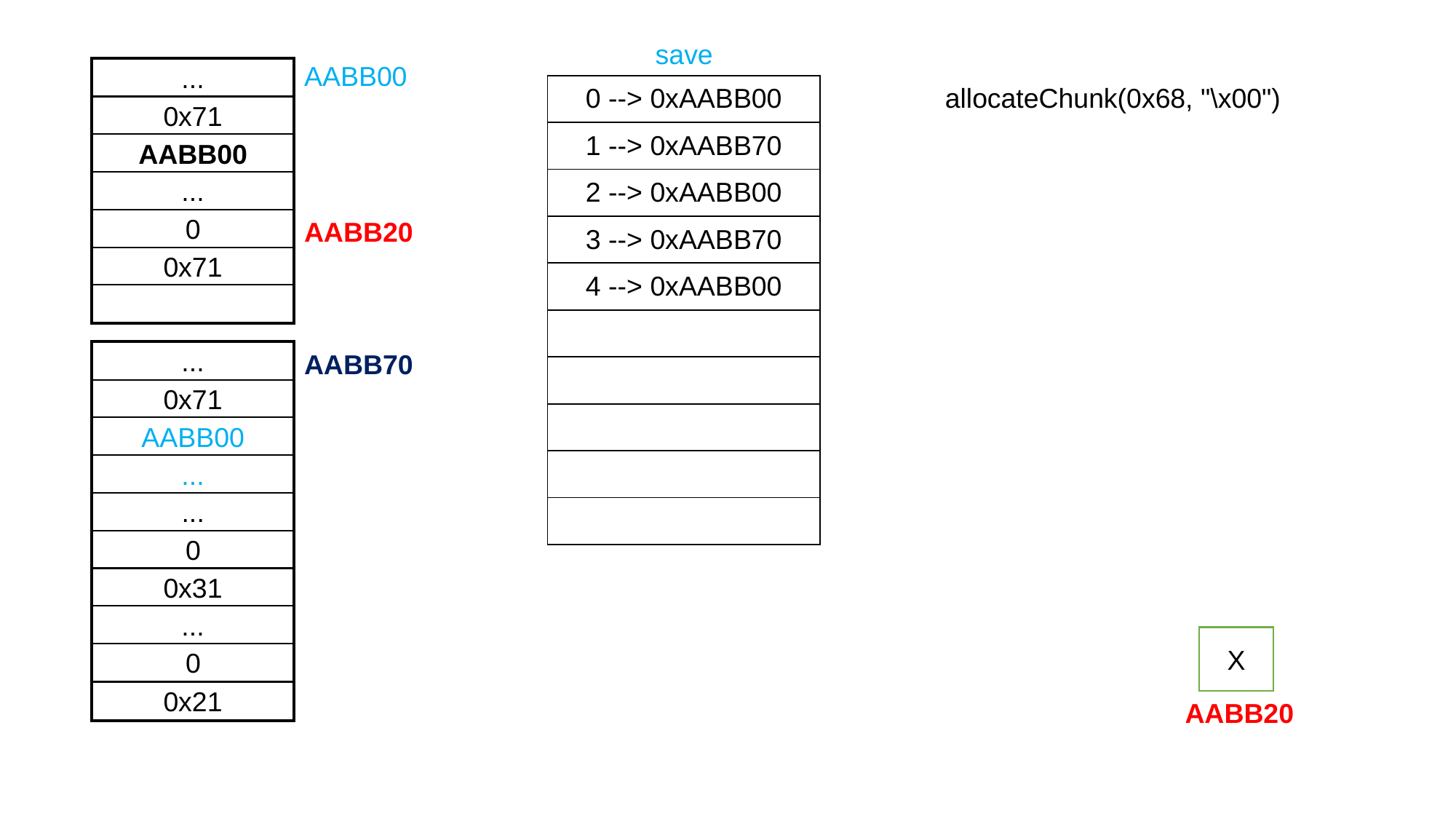

save
AABB00

...
0x71
AABB00
...
0
0x71

| 0 --> 0xAABB00 |
| --- |
| 1 --> 0xAABB70 |
| 2 --> 0xAABB00 |
| 3 --> 0xAABB70 |
| 4 --> 0xAABB00 |
|  |
|  |
|  |
|  |
|  |
allocateChunk(0x68, "\x00")
AABB20

...
AABB70
0x71
AABB00
...
...
0
0x31
...
X
0
0x21
AABB20